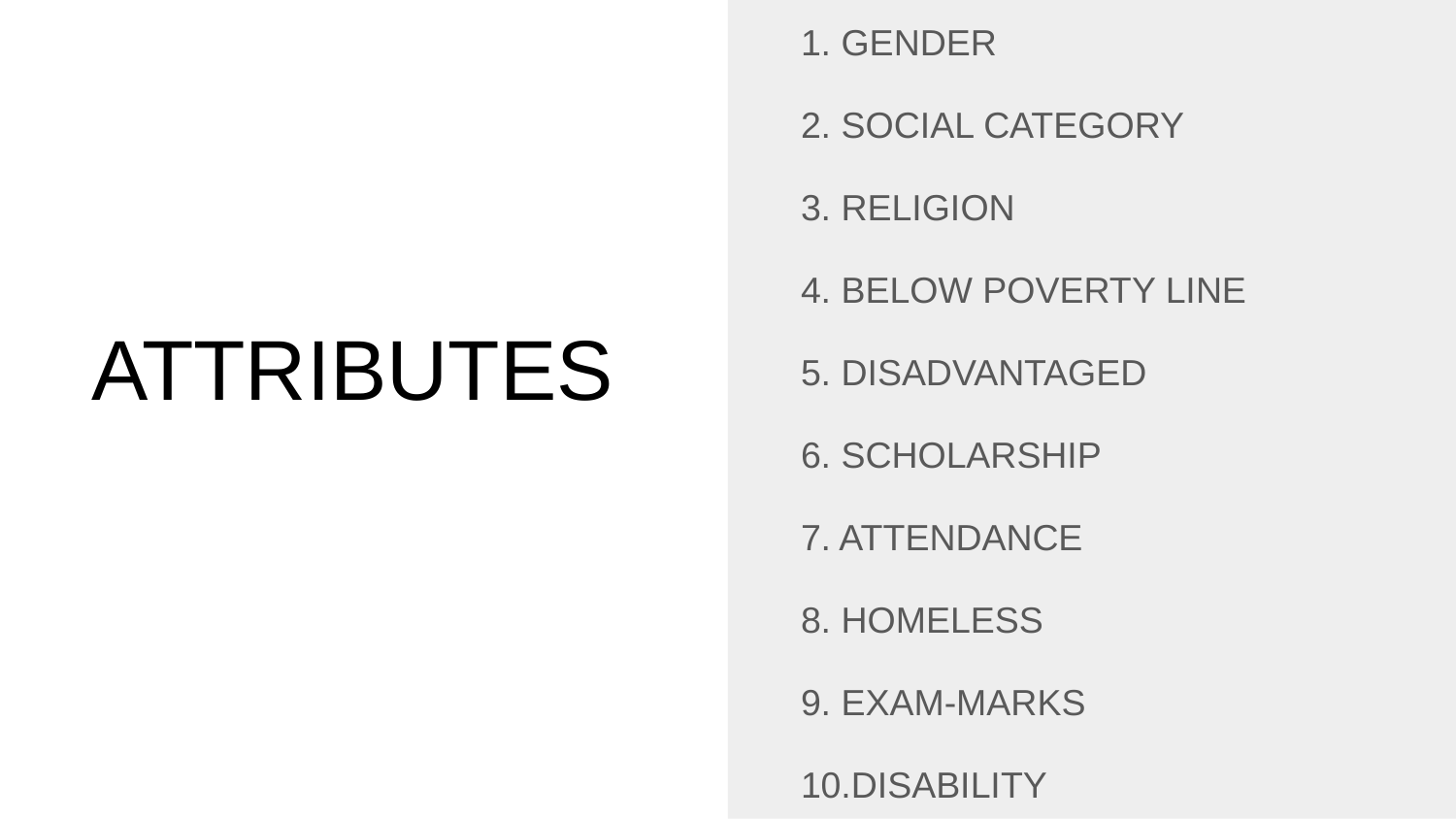

1. GENDER
2. SOCIAL CATEGORY
3. RELIGION
4. BELOW POVERTY LINE
5. DISADVANTAGED
6. SCHOLARSHIP
7. ATTENDANCE
8. HOMELESS
9. EXAM-MARKS
10.DISABILITY
ATTRIBUTES